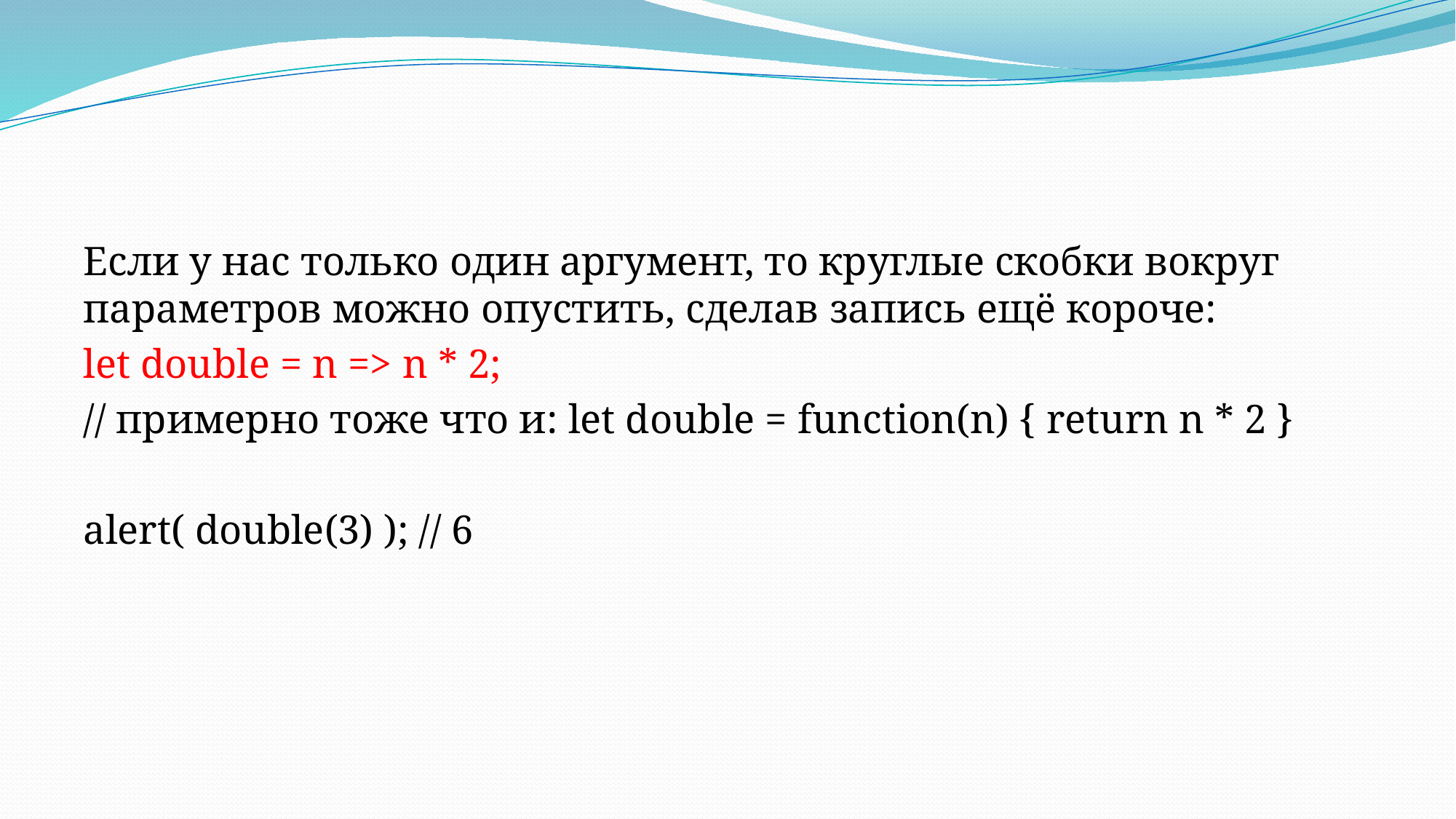

#
Если у нас только один аргумент, то круглые скобки вокруг параметров можно опустить, сделав запись ещё короче:
let double = n => n * 2;
// примерно тоже что и: let double = function(n) { return n * 2 }

alert( double(3) ); // 6